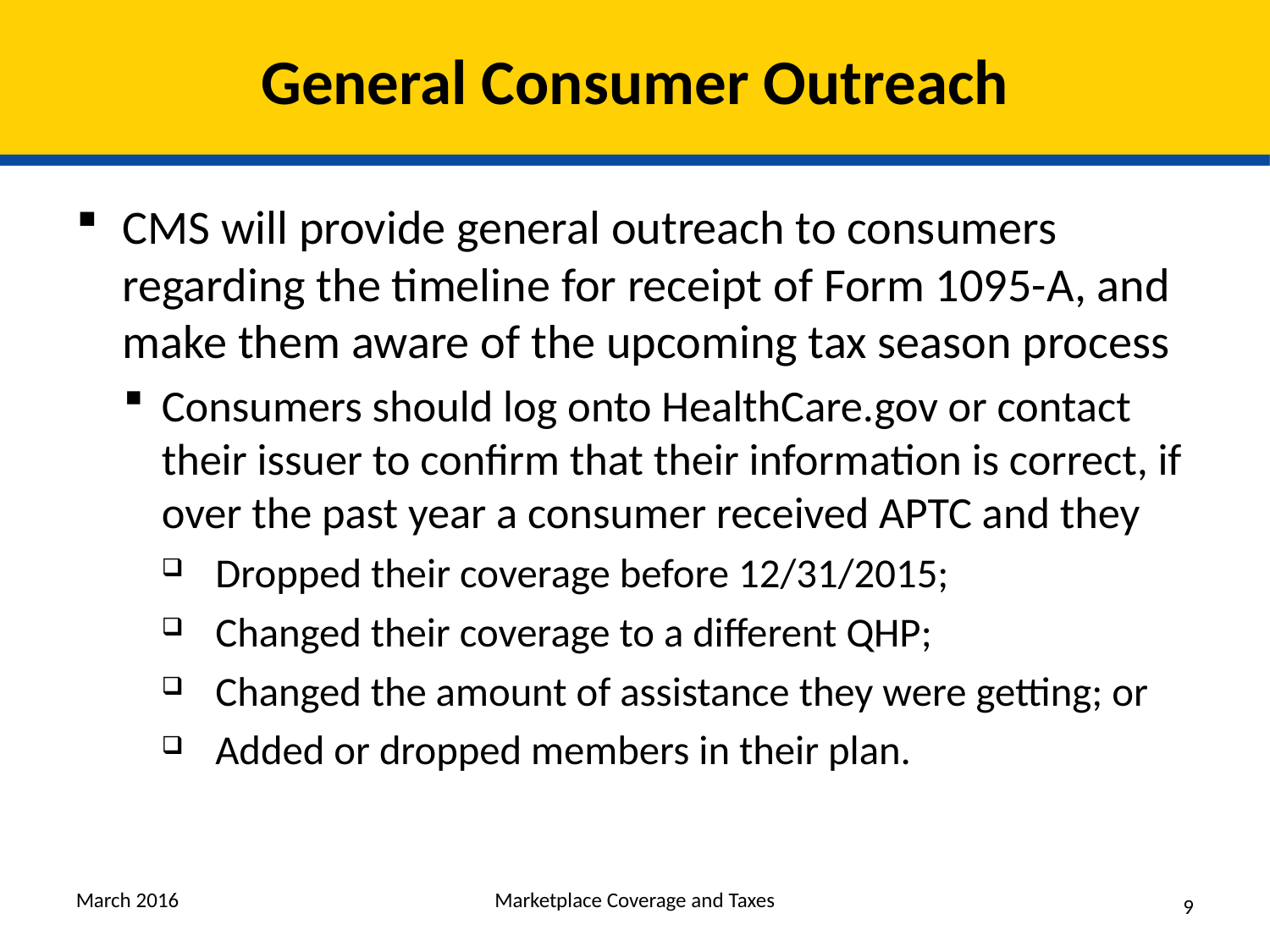

# General Consumer Outreach
CMS will provide general outreach to consumers regarding the timeline for receipt of Form 1095-A, and make them aware of the upcoming tax season process
Consumers should log onto HealthCare.gov or contact their issuer to confirm that their information is correct, if over the past year a consumer received APTC and they
Dropped their coverage before 12/31/2015;
Changed their coverage to a different QHP;
Changed the amount of assistance they were getting; or
Added or dropped members in their plan.
March 2016
Marketplace Coverage and Taxes
9